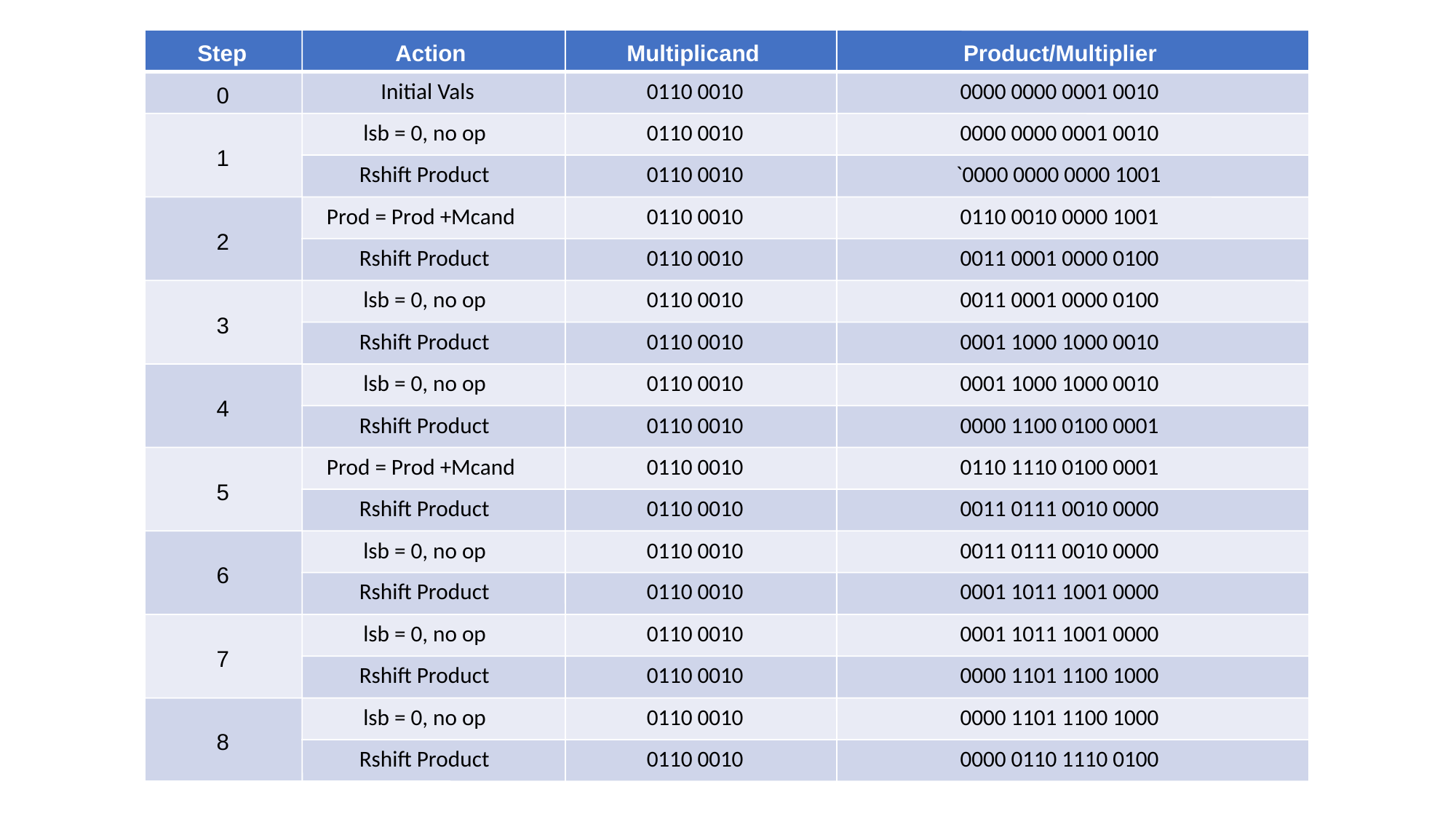

Step
Action
Multiplicand
Product/Multiplier

Initial Vals
0110 0010
0000 0000 0001 0010
0

lsb = 0, no op
0110 0010
0000 0000 0001 0010
1

Rshift Product
0110 0010
`0000 0000 0000 1001

Prod = Prod +Mcand
0110 0010
0110 0010 0000 1001
2

Rshift Product
0110 0010
0011 0001 0000 0100

lsb = 0, no op
0110 0010
0011 0001 0000 0100
3

Rshift Product
0110 0010
0001 1000 1000 0010

lsb = 0, no op
0110 0010
0001 1000 1000 0010
4

Rshift Product
0110 0010
0000 1100 0100 0001

Prod = Prod +Mcand
0110 0010
0110 1110 0100 0001
5

Rshift Product
0110 0010
0011 0111 0010 0000

lsb = 0, no op
0110 0010
0011 0111 0010 0000
6

Rshift Product
0110 0010
0001 1011 1001 0000

lsb = 0, no op
0110 0010
0001 1011 1001 0000
7

Rshift Product
0110 0010
0000 1101 1100 1000

lsb = 0, no op
0110 0010
0000 1101 1100 1000
8

Rshift Product
0110 0010
0000 0110 1110 0100